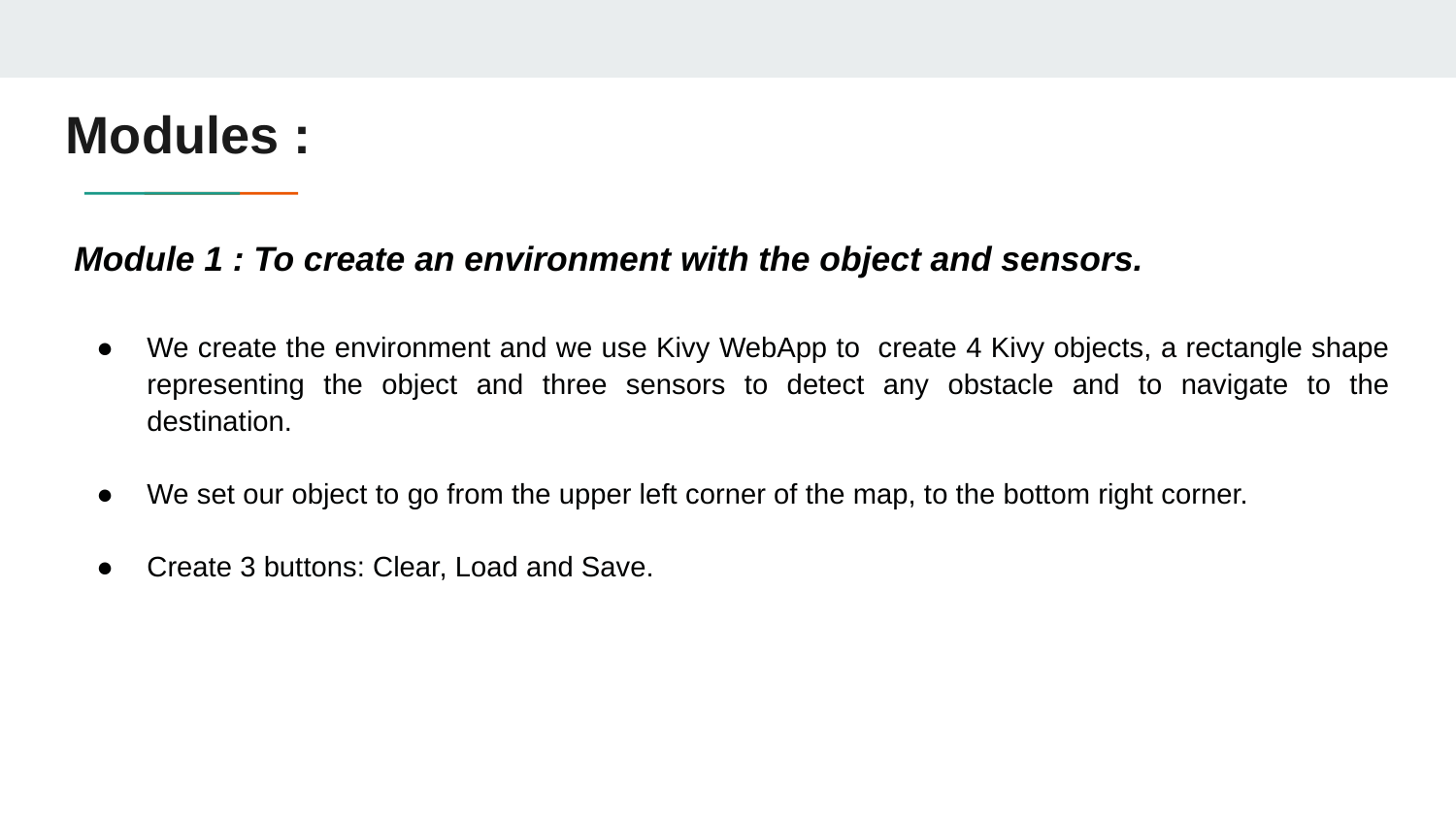

# Modules :
Module 1 : To create an environment with the object and sensors.

We create the environment and we use Kivy WebApp to  create 4 Kivy objects, a rectangle shape representing the object and three sensors to detect any obstacle and to navigate to the destination.

We set our object to go from the upper left corner of the map, to the bottom right corner.

Create 3 buttons: Clear, Load and Save.